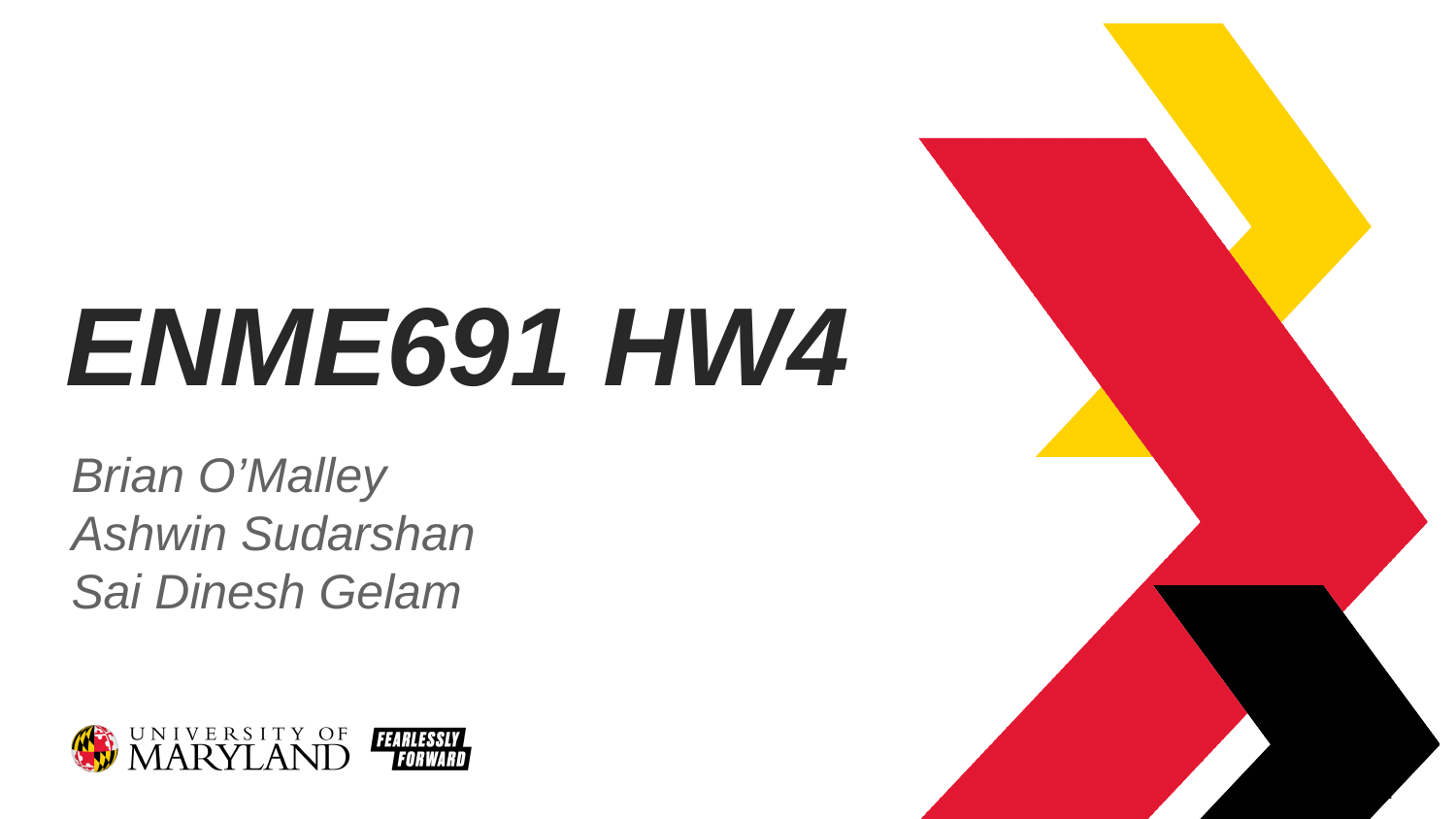

# ENME691 HW4
Brian O’Malley
Ashwin Sudarshan
Sai Dinesh Gelam
1